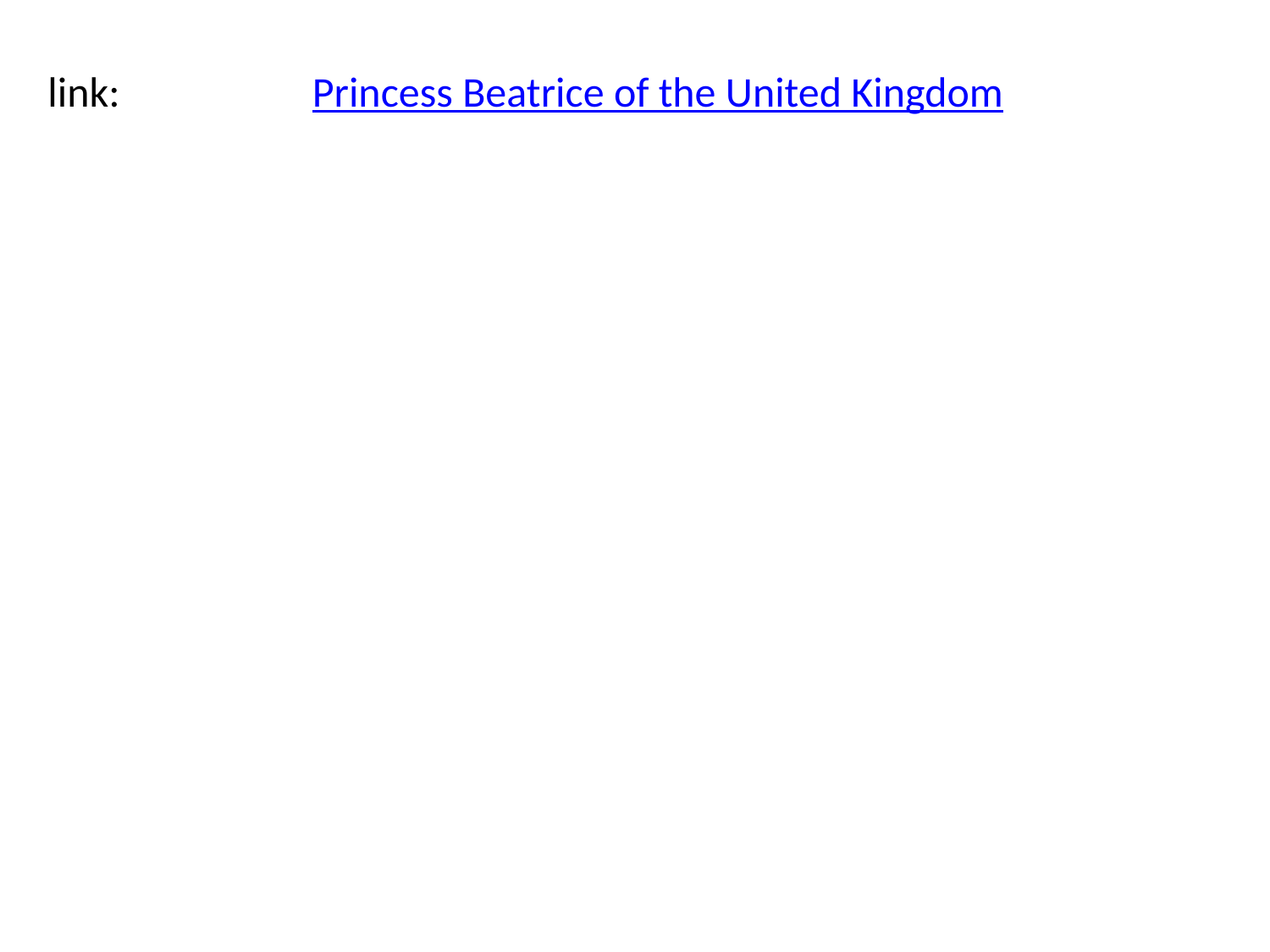

link:

Princess Beatrice of the United Kingdom